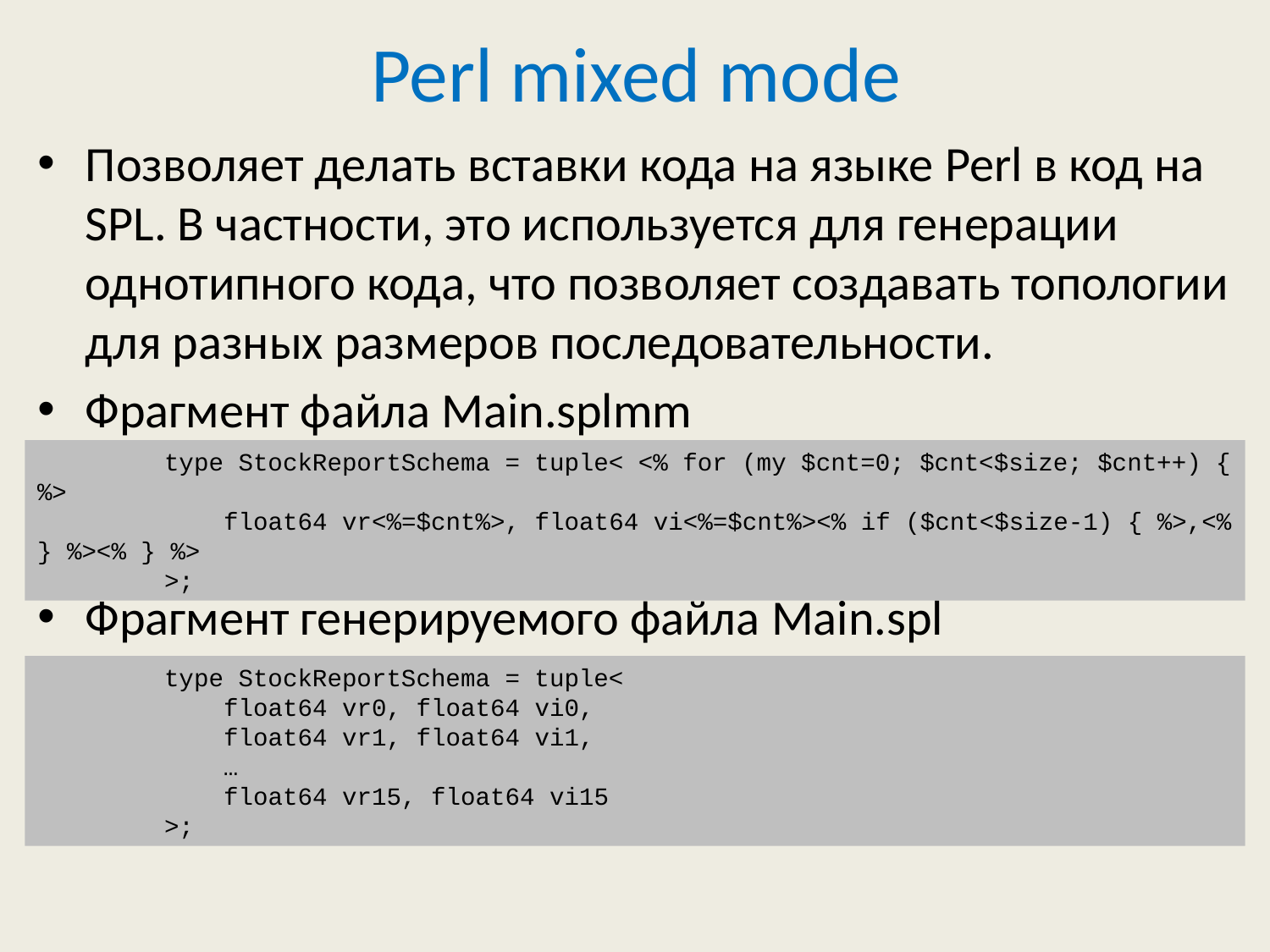

# Perl mixed mode
Позволяет делать вставки кода на языке Perl в код на SPL. В частности, это используется для генерации однотипного кода, что позволяет создавать топологии для разных размеров последовательности.
Фрагмент файла Main.splmm

Фрагмент генерируемого файла Main.spl
 	type StockReportSchema = tuple< <% for (my $cnt=0; $cnt<$size; $cnt++) { %>
	    float64 vr<%=$cnt%>, float64 vi<%=$cnt%><% if ($cnt<$size-1) { %>,<% } %><% } %>
	>;
	type StockReportSchema = tuple<
	    float64 vr0, float64 vi0,
	    float64 vr1, float64 vi1,
	    …
	    float64 vr15, float64 vi15
	>;